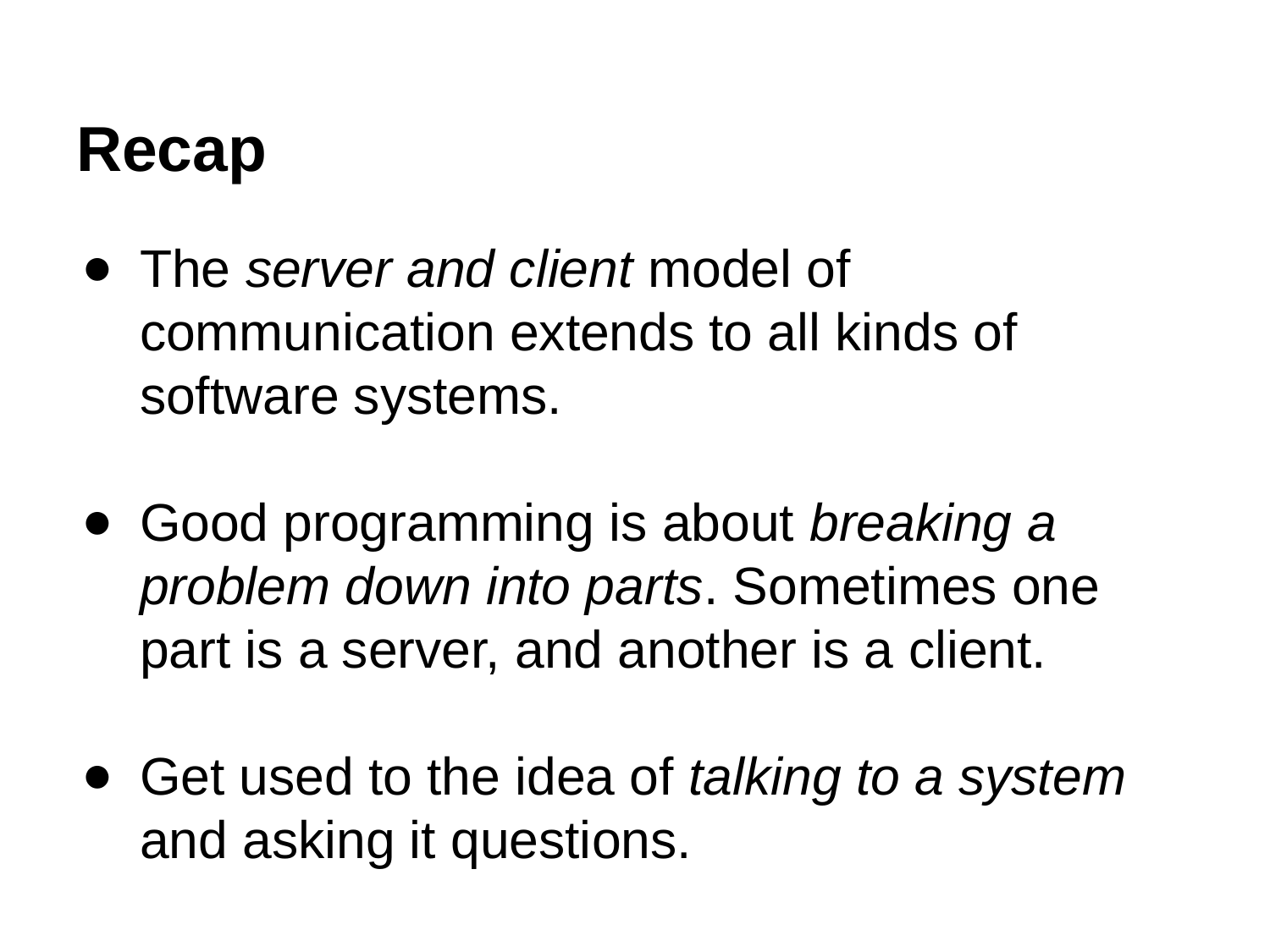

# Recap
The server and client model of communication extends to all kinds of software systems.
Good programming is about breaking a problem down into parts. Sometimes one part is a server, and another is a client.
Get used to the idea of talking to a system and asking it questions.